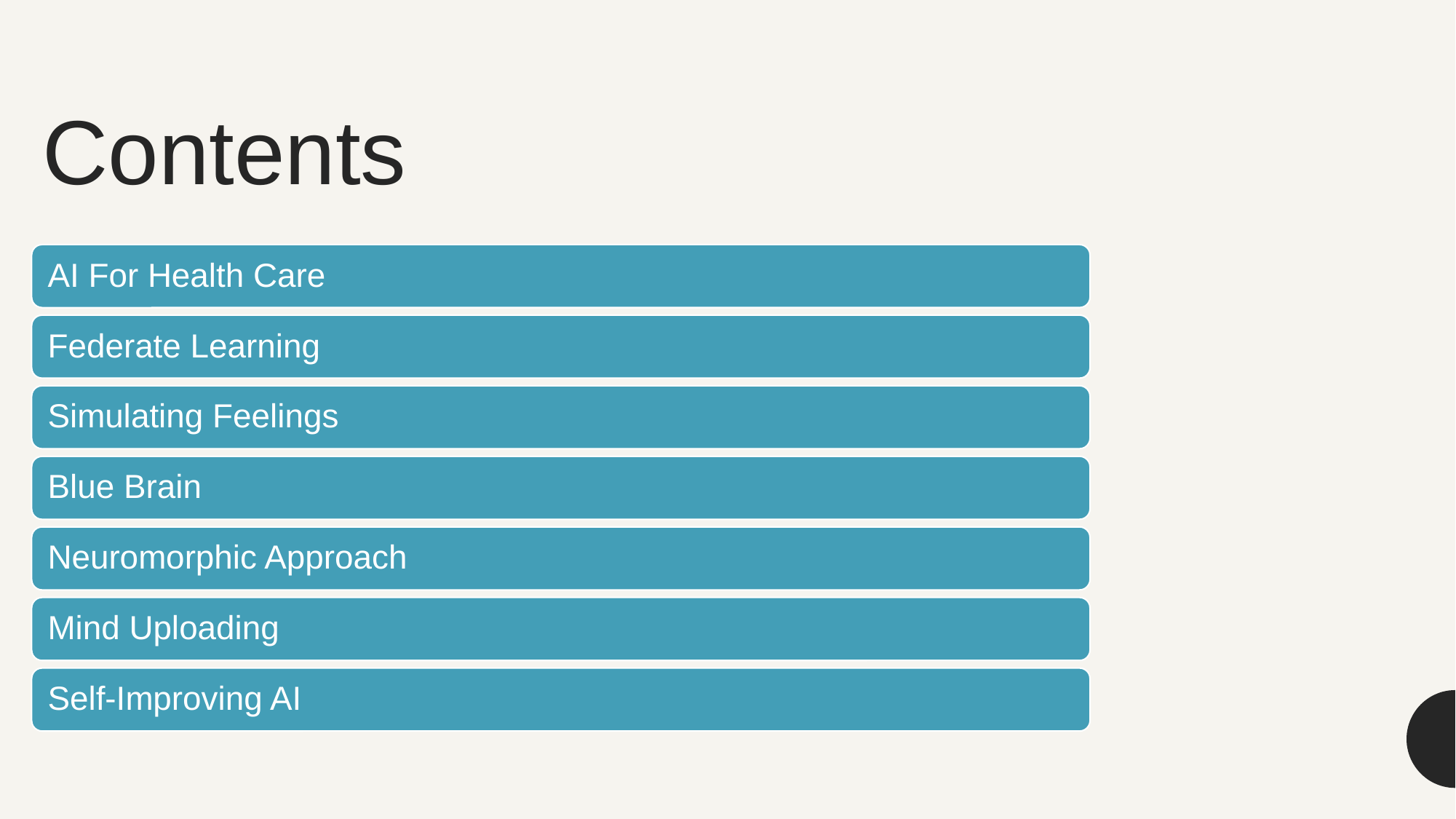

Contents
AI For Health Care
Federate Learning
Simulating Feelings
Blue Brain
Neuromorphic Approach
Mind Uploading
Self-Improving AI